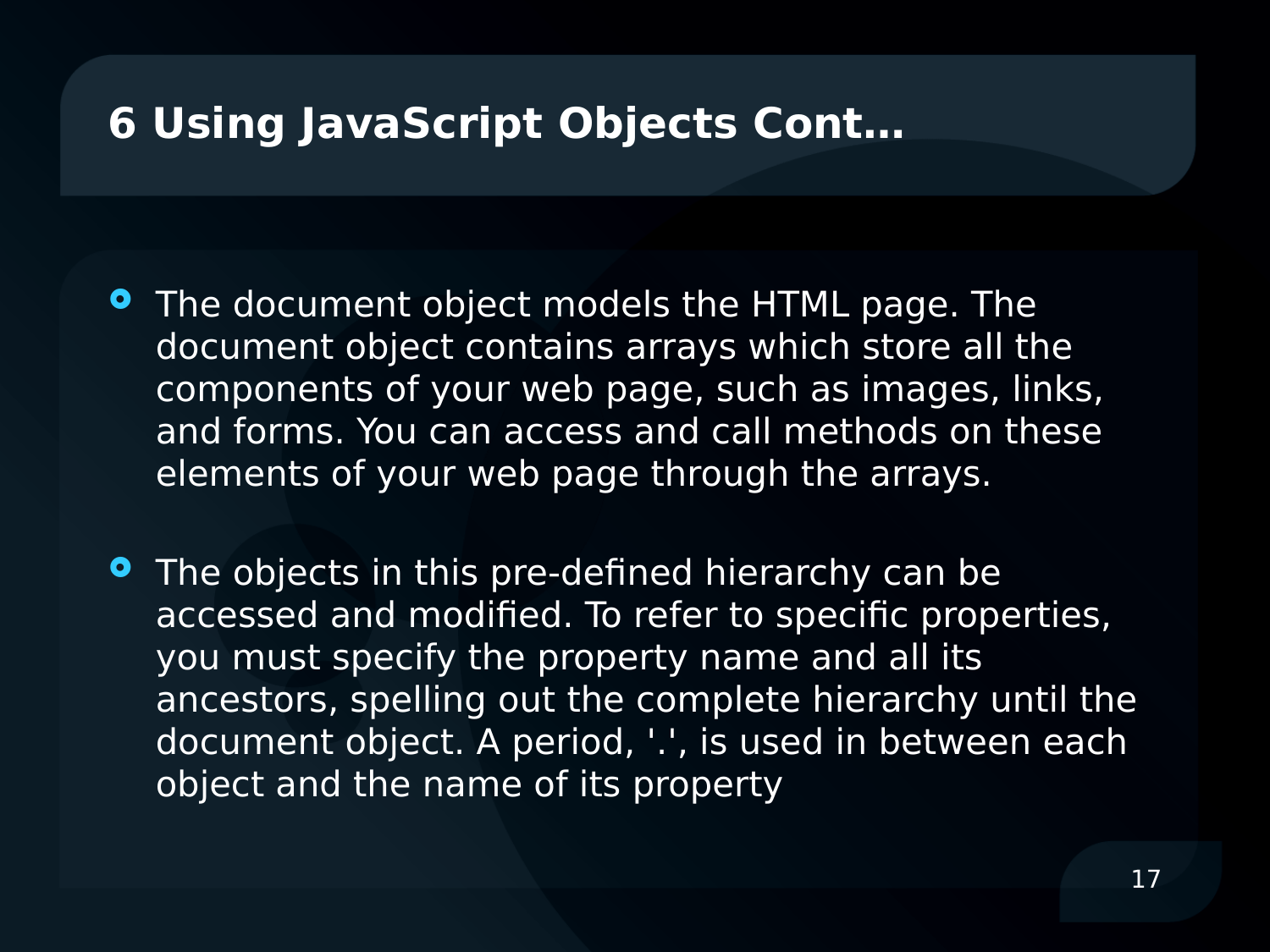

# 6 Using JavaScript Objects Cont…
The document object models the HTML page. The document object contains arrays which store all the components of your web page, such as images, links, and forms. You can access and call methods on these elements of your web page through the arrays.

The objects in this pre-defined hierarchy can be accessed and modified. To refer to specific properties, you must specify the property name and all its ancestors, spelling out the complete hierarchy until the document object. A period, '.', is used in between each object and the name of its property
17